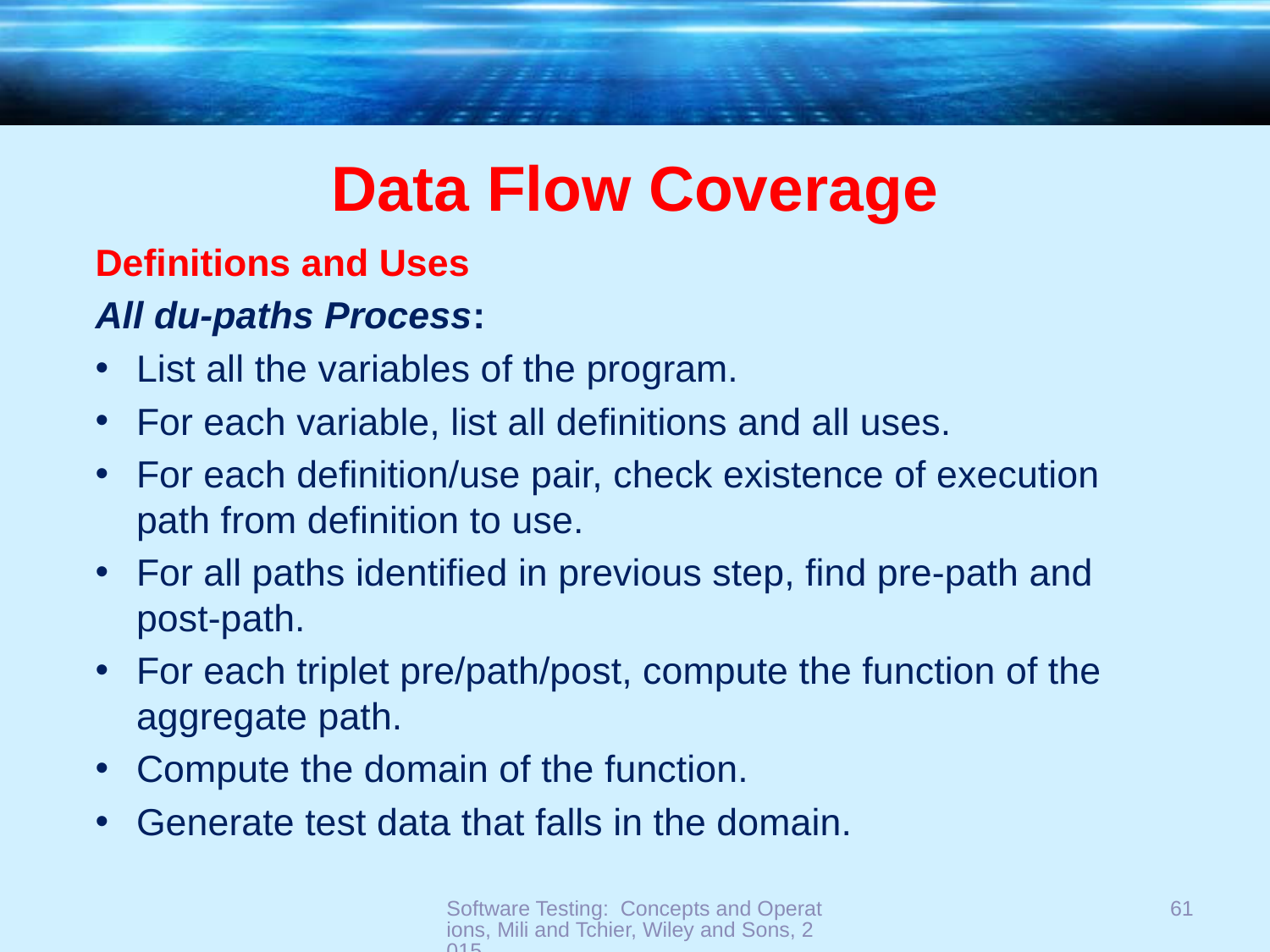

# Data Flow Coverage
Definitions and Uses
All du-paths Process:
List all the variables of the program.
For each variable, list all definitions and all uses.
For each definition/use pair, check existence of execution path from definition to use.
For all paths identified in previous step, find pre-path and post-path.
For each triplet pre/path/post, compute the function of the aggregate path.
Compute the domain of the function.
Generate test data that falls in the domain.
Software Testing:  Concepts and Operations, Mili and Tchier, Wiley and Sons, 2015
61